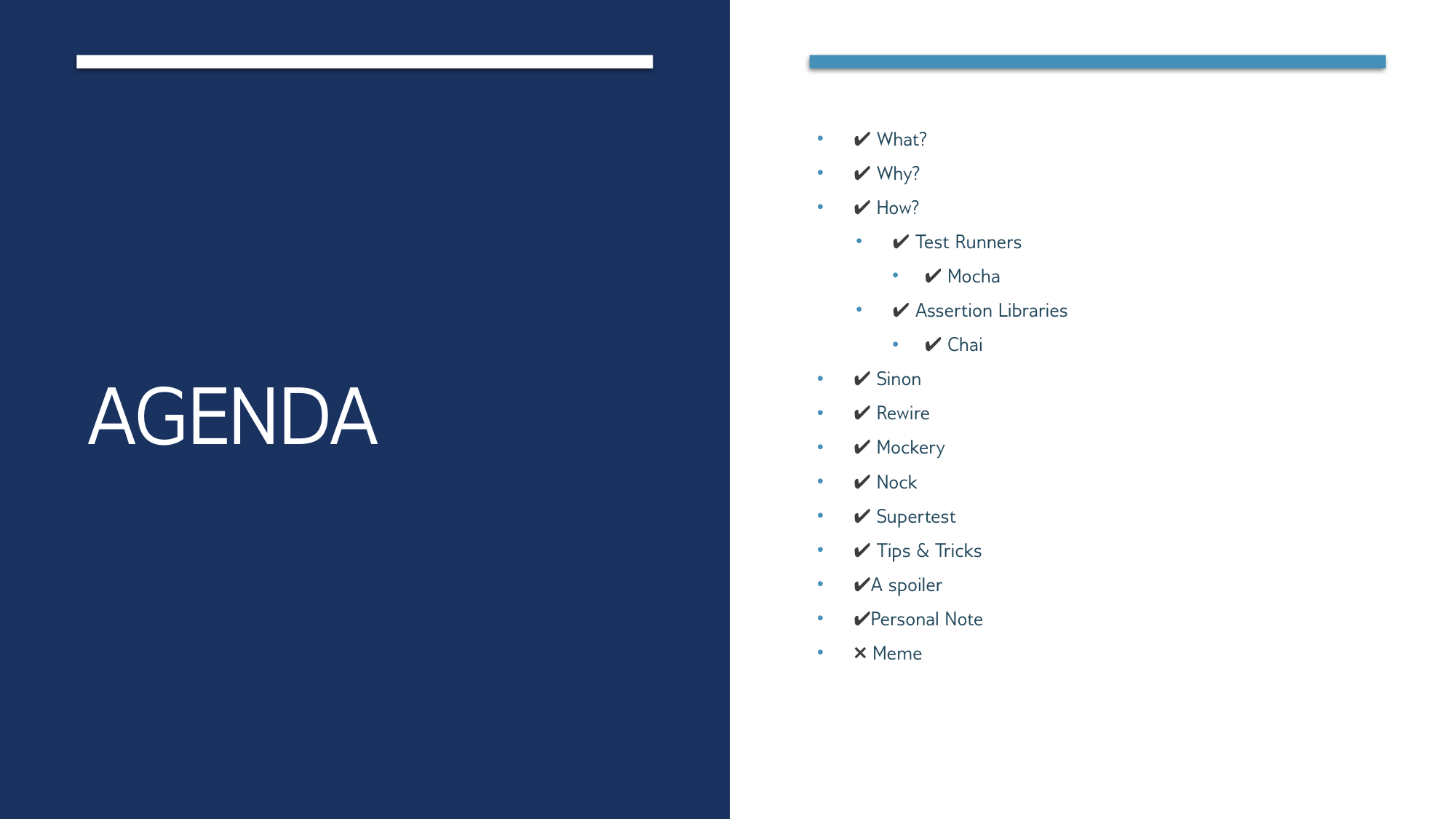

# Agenda
✔️ What?
✔️ Why?
✔️ How?
✔️ Test Runners
✔️ Mocha
✔️ Assertion Libraries
✔️ Chai
✔️ Sinon
✔️ Rewire
✔️ Mockery
✔️ Nock
✔️ Supertest
✔️ Tips & Tricks
✔️A spoiler
✔️Personal Note
❌ Meme